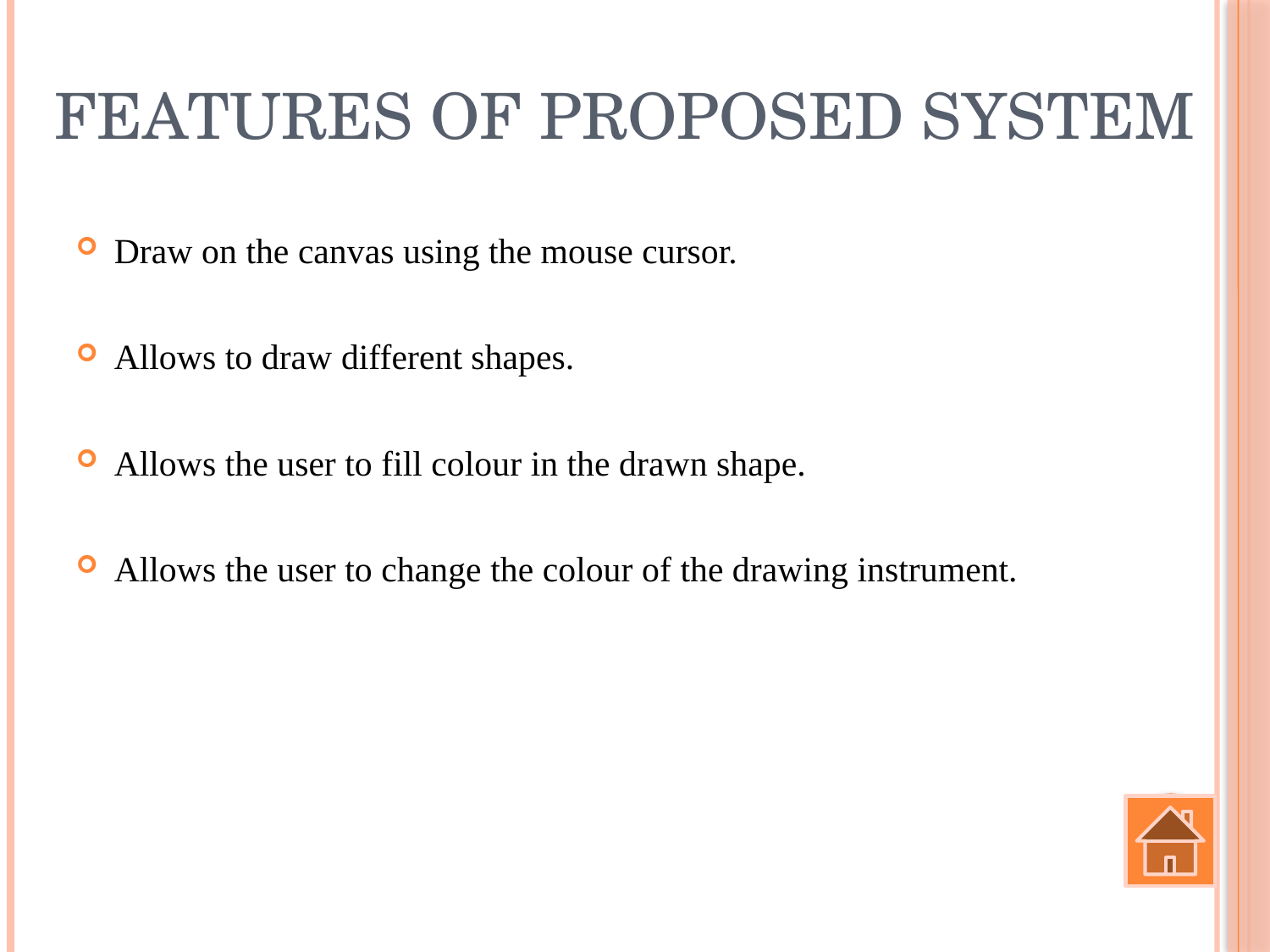

# Features of Proposed System
Draw on the canvas using the mouse cursor.

Allows to draw different shapes.

Allows the user to fill colour in the drawn shape.

Allows the user to change the colour of the drawing instrument.